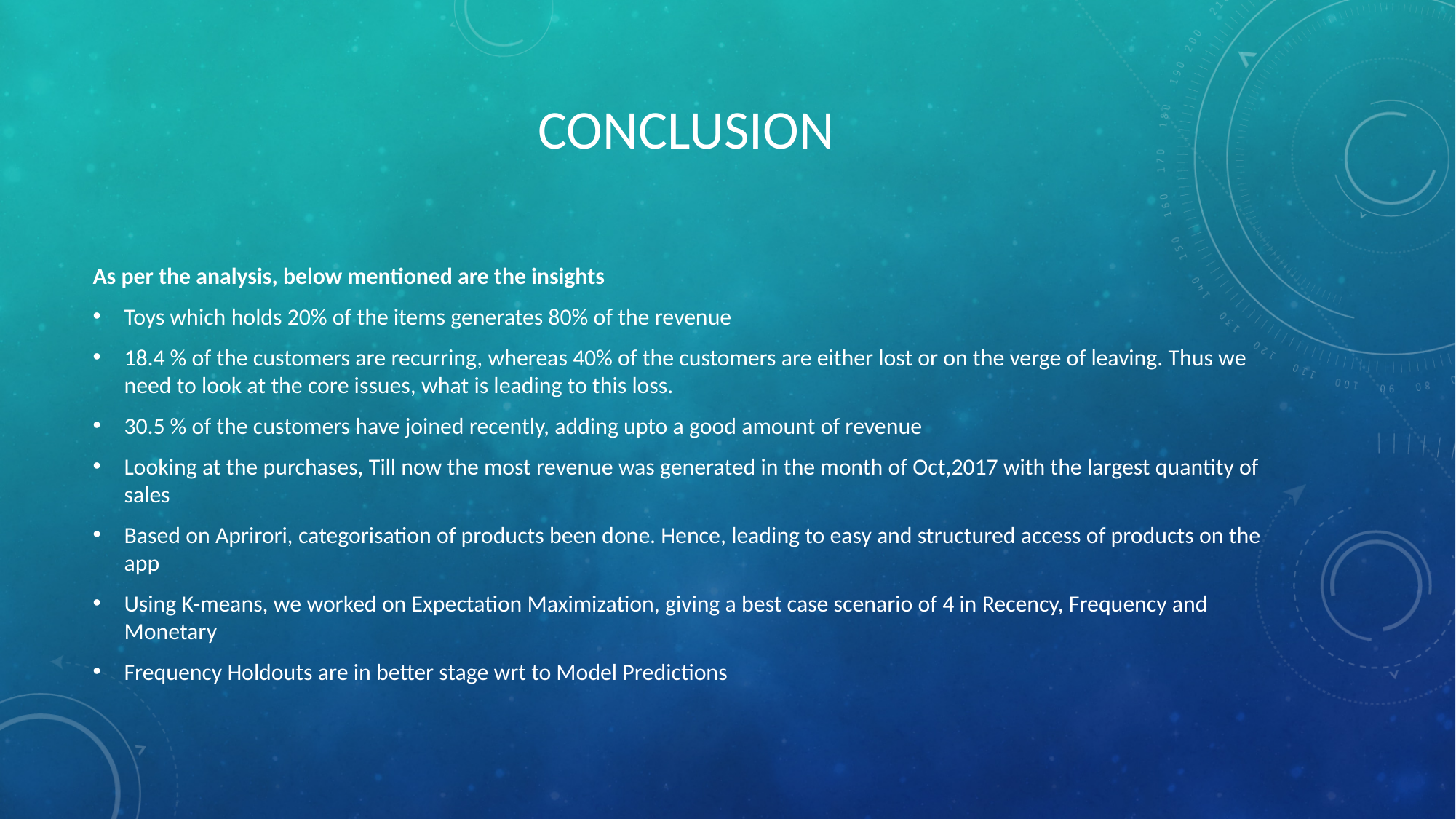

# conclusion
As per the analysis, below mentioned are the insights
Toys which holds 20% of the items generates 80% of the revenue
18.4 % of the customers are recurring, whereas 40% of the customers are either lost or on the verge of leaving. Thus we need to look at the core issues, what is leading to this loss.
30.5 % of the customers have joined recently, adding upto a good amount of revenue
Looking at the purchases, Till now the most revenue was generated in the month of Oct,2017 with the largest quantity of sales
Based on Aprirori, categorisation of products been done. Hence, leading to easy and structured access of products on the app
Using K-means, we worked on Expectation Maximization, giving a best case scenario of 4 in Recency, Frequency and Monetary
Frequency Holdouts are in better stage wrt to Model Predictions